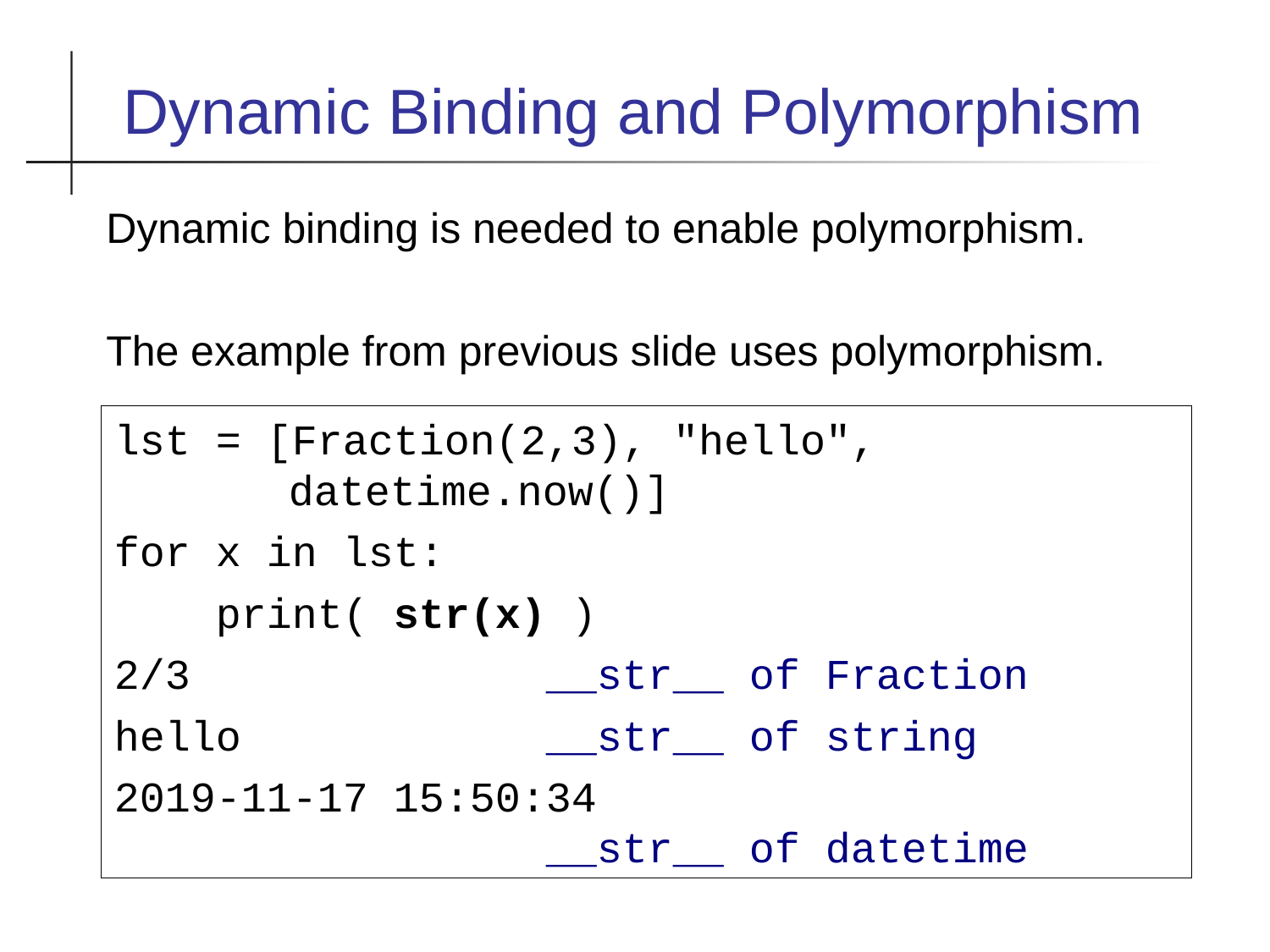

Dynamic Binding and Polymorphism
Dynamic binding is needed to enable polymorphism.

The example from previous slide uses polymorphism.
lst = [Fraction(2,3), "hello",
     datetime.now()]
for x in lst:
    print( str(x) )
2/3              __str__ of Fraction
hello            __str__ of string
2019-11-17 15:50:34
                 __str__ of datetime